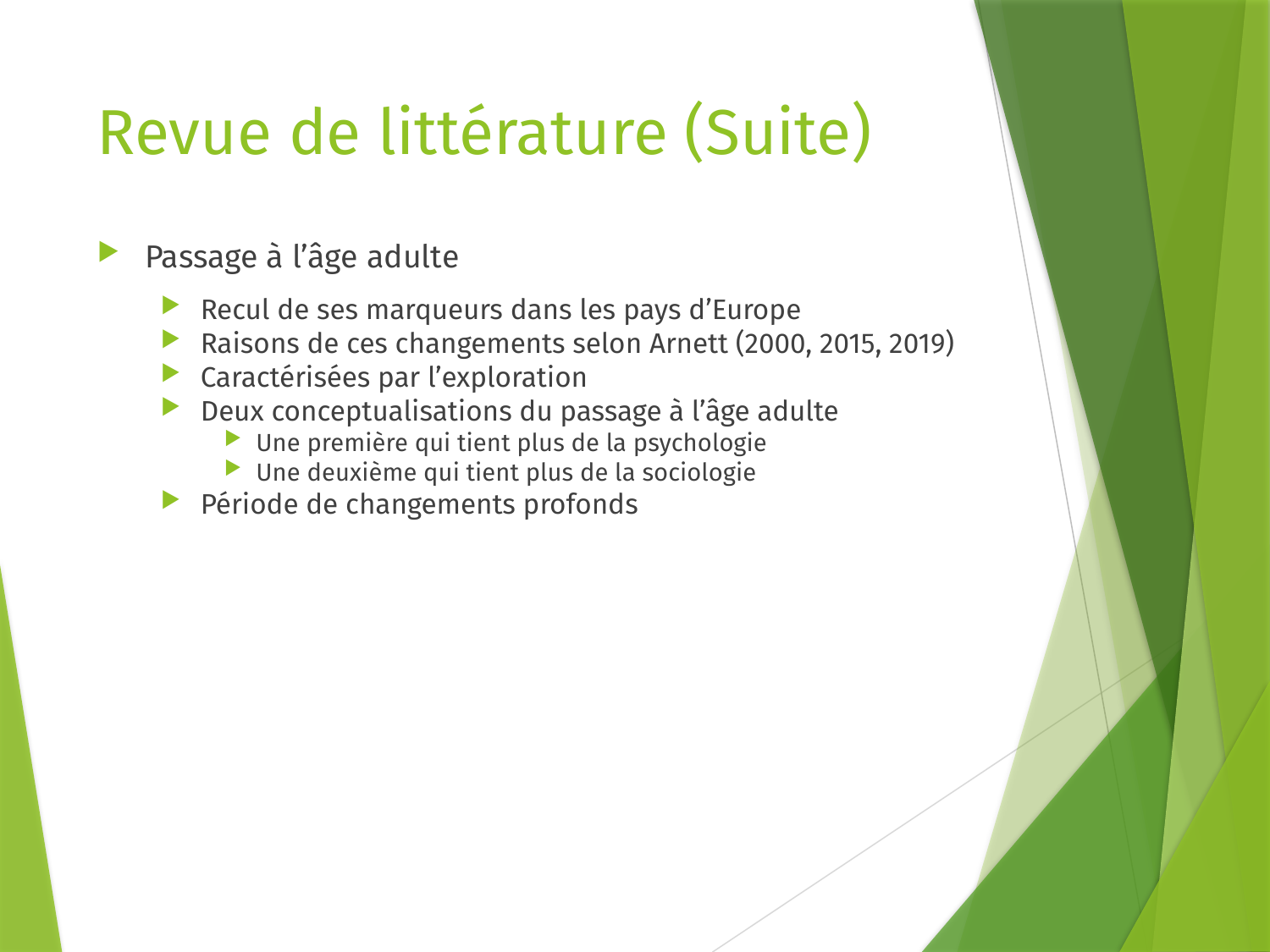

# Revue de littérature (Suite)
Passage à l’âge adulte
Recul de ses marqueurs dans les pays d’Europe
Raisons de ces changements selon Arnett (2000, 2015, 2019)
Caractérisées par l’exploration
Deux conceptualisations du passage à l’âge adulte
Une première qui tient plus de la psychologie
Une deuxième qui tient plus de la sociologie
Période de changements profonds